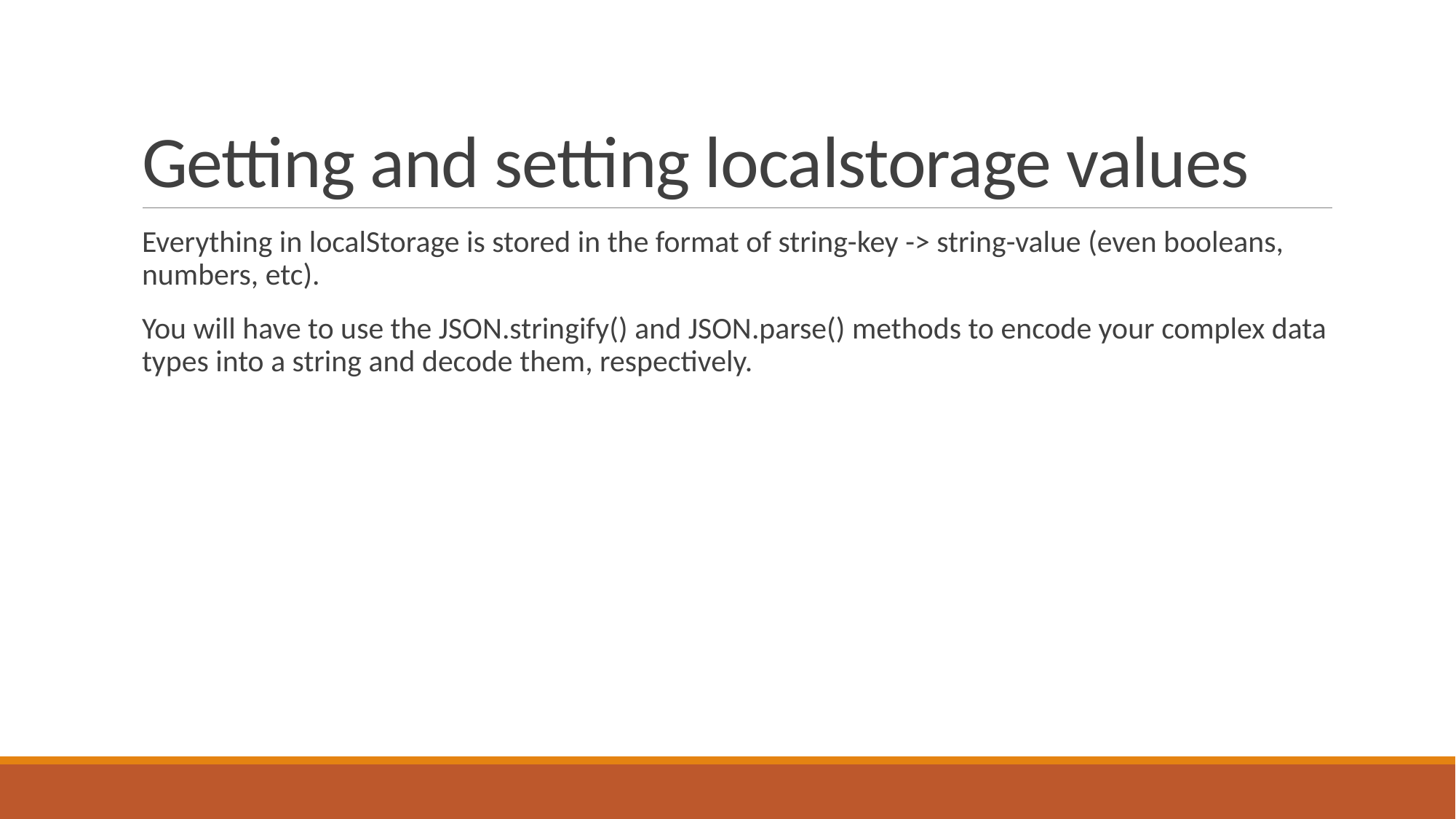

# Getting and setting localstorage values
Everything in localStorage is stored in the format of string-key -> string-value (even booleans, numbers, etc).
You will have to use the JSON.stringify() and JSON.parse() methods to encode your complex data types into a string and decode them, respectively.